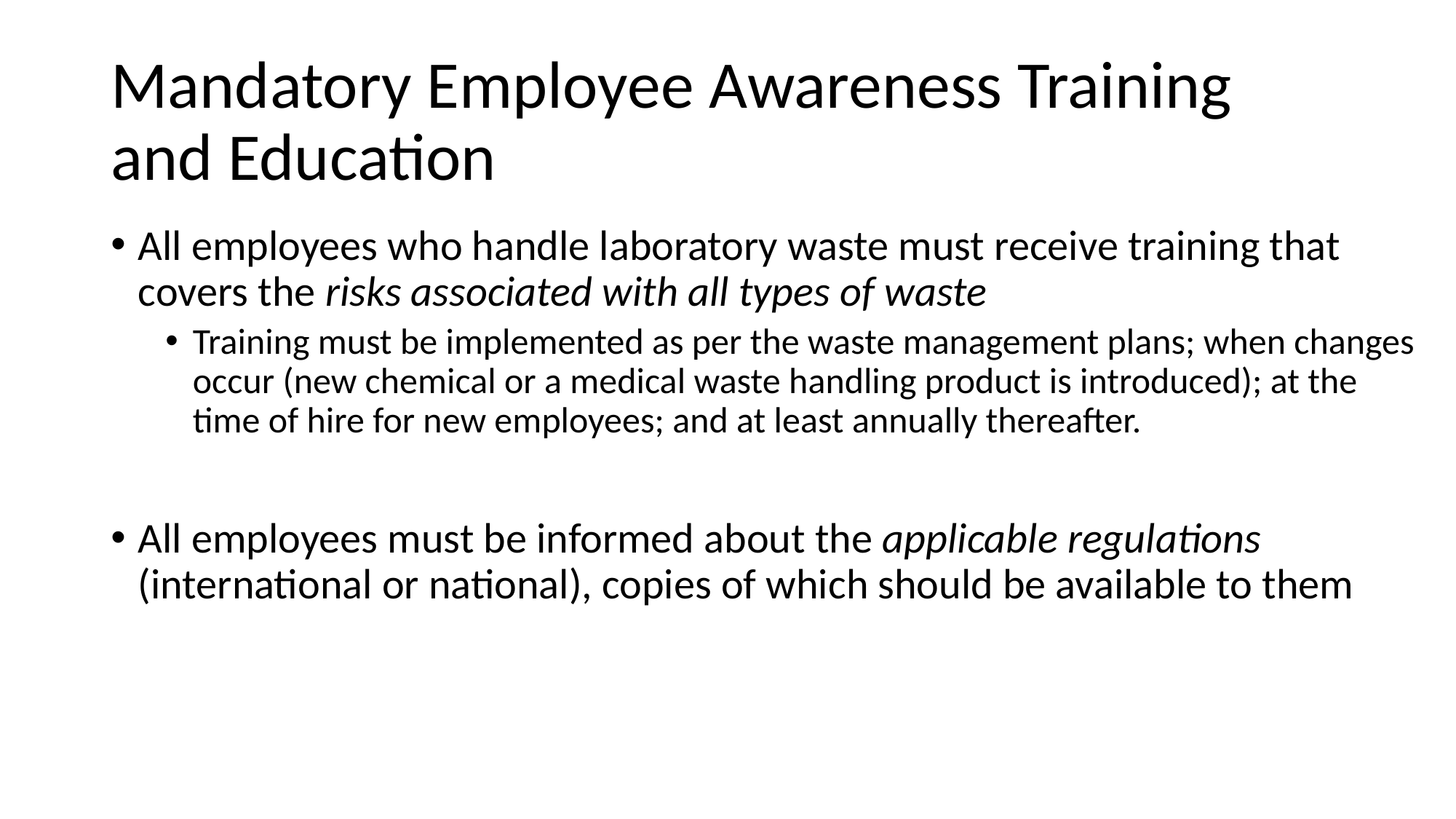

# Mandatory Employee Awareness Training and Education
All employees who handle laboratory waste must receive training that covers the risks associated with all types of waste
Training must be implemented as per the waste management plans; when changes occur (new chemical or a medical waste handling product is introduced); at the time of hire for new employees; and at least annually thereafter.

All employees must be informed about the applicable regulations (international or national), copies of which should be available to them